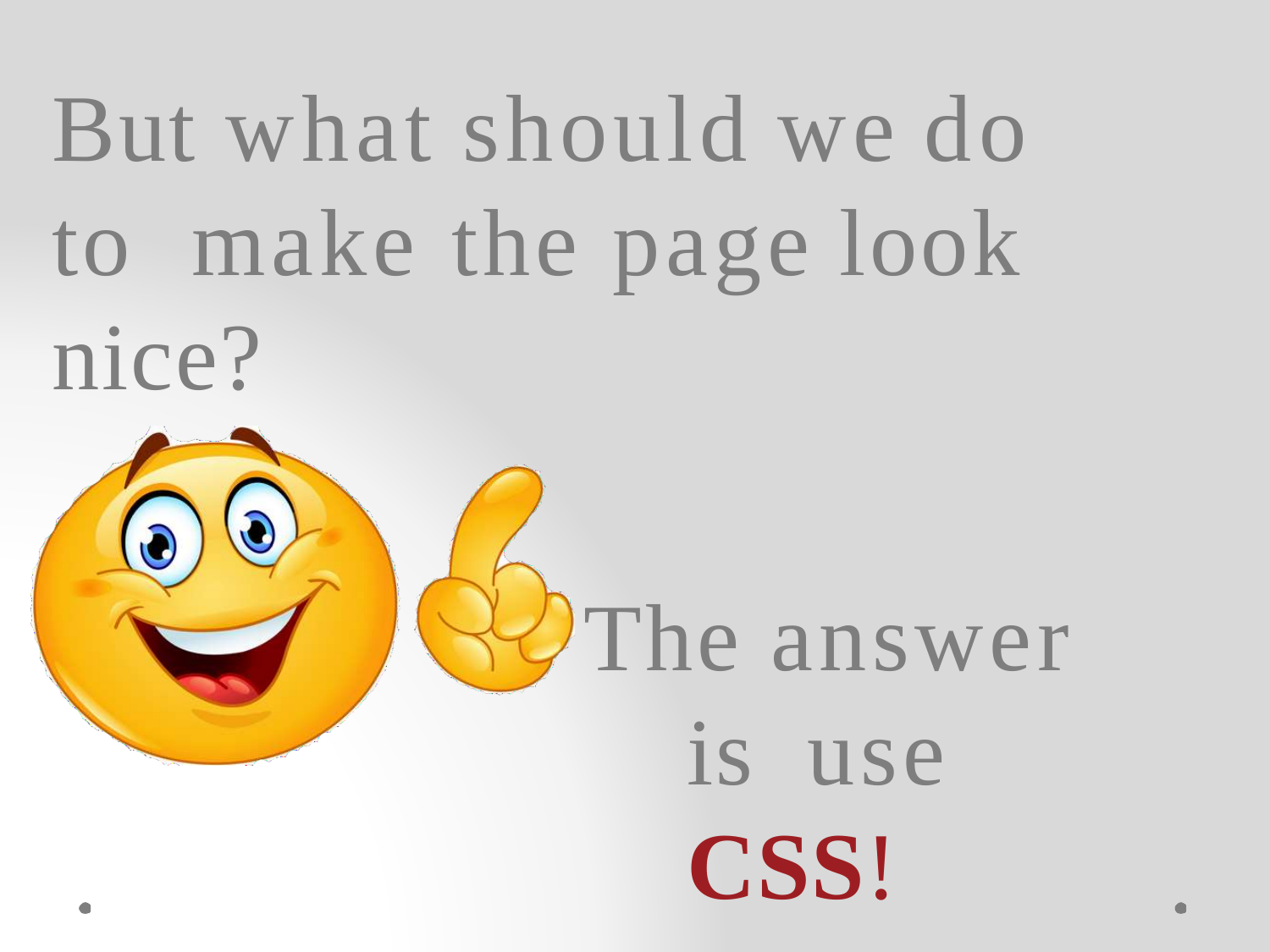

But what should we	do to  make the page look nice?

The answer is  use CSS!